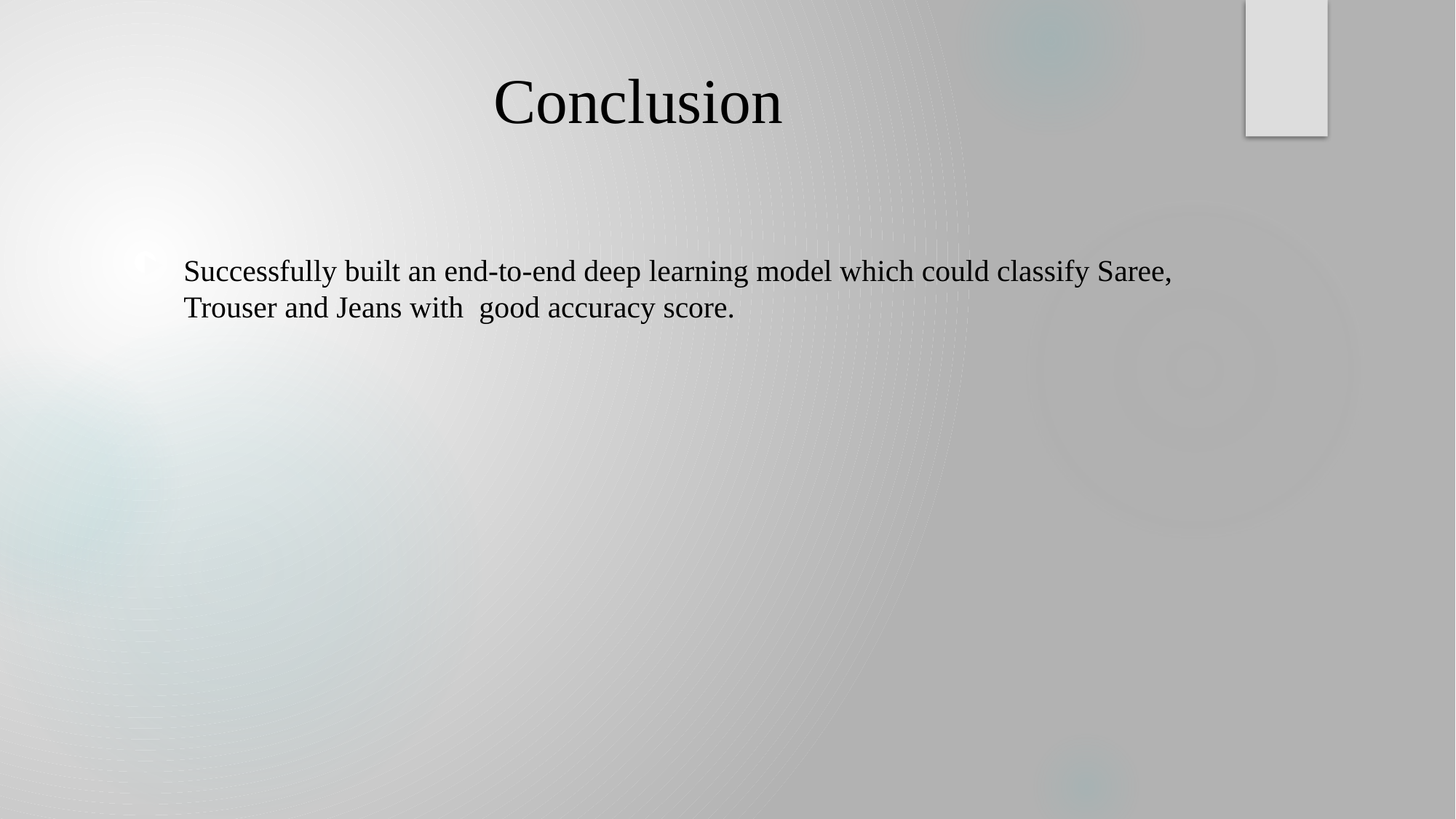

# Conclusion
Successfully built an end-to-end deep learning model which could classify Saree, Trouser and Jeans with  good accuracy score.